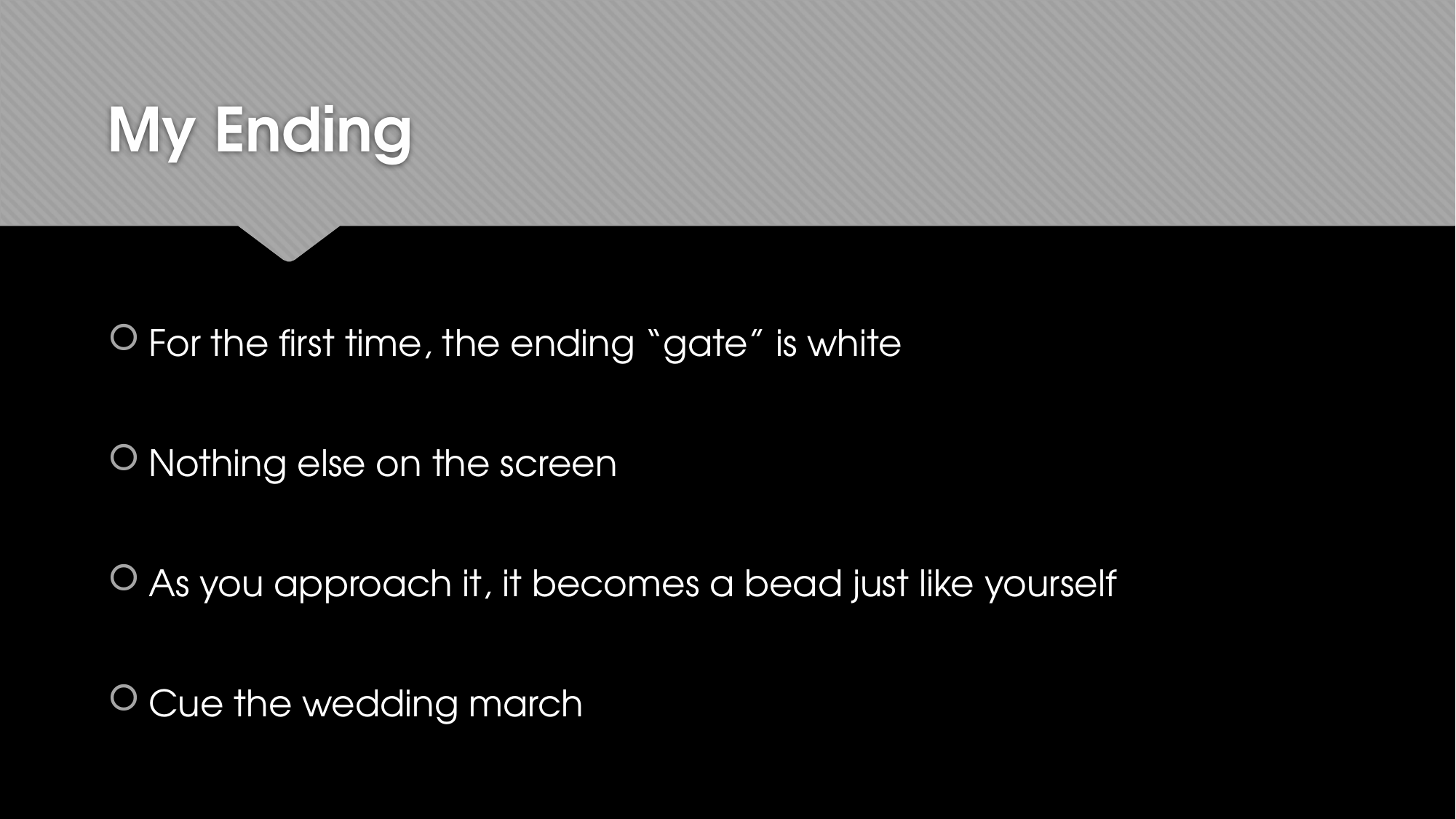

# My Ending
For the first time, the ending “gate” is white

Nothing else on the screen

As you approach it, it becomes a bead just like yourself

Cue the wedding march